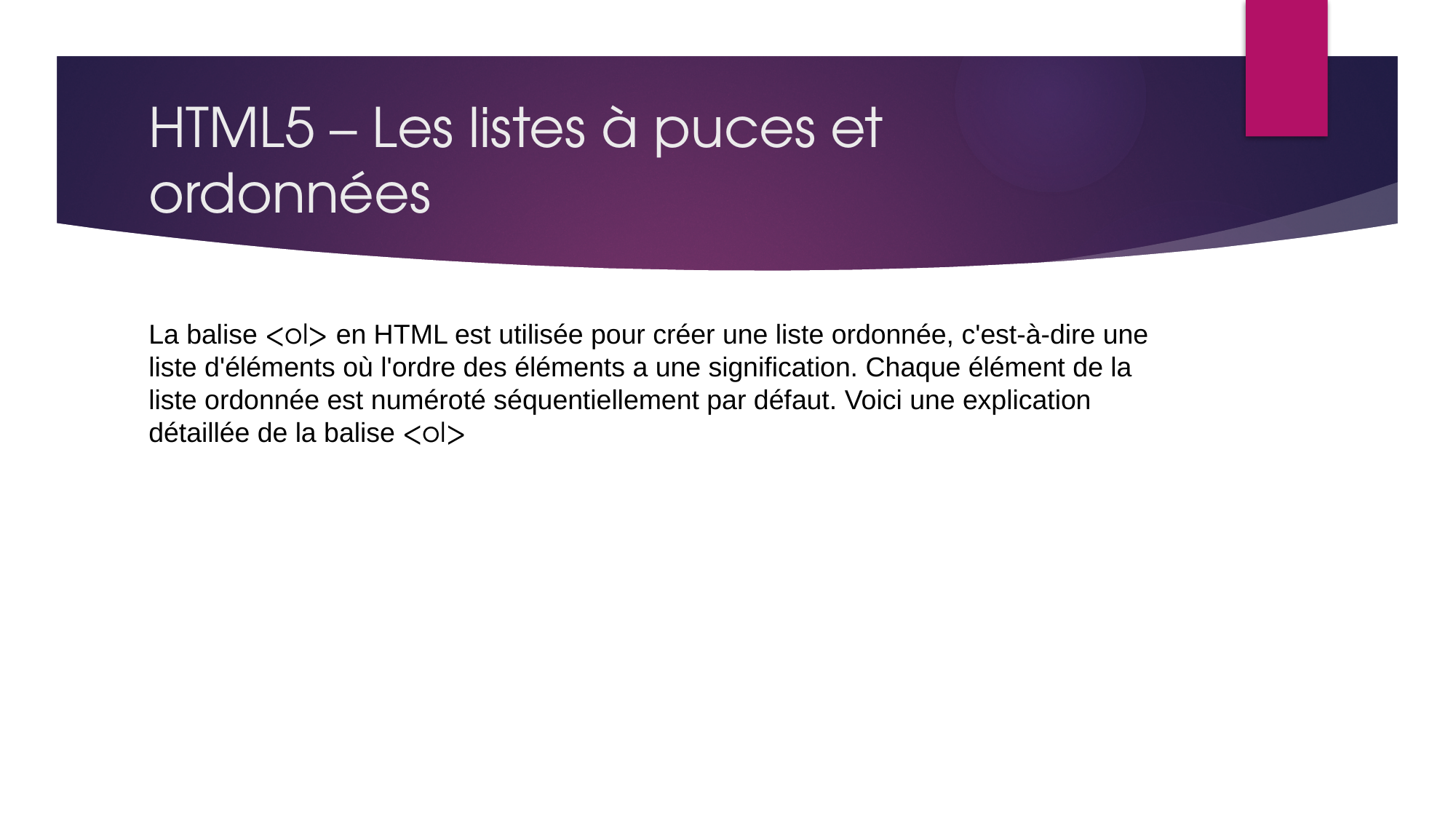

# HTML5 – Les listes à puces et ordonnées
La balise <ol> en HTML est utilisée pour créer une liste ordonnée, c'est-à-dire une liste d'éléments où l'ordre des éléments a une signification. Chaque élément de la liste ordonnée est numéroté séquentiellement par défaut. Voici une explication détaillée de la balise <ol>